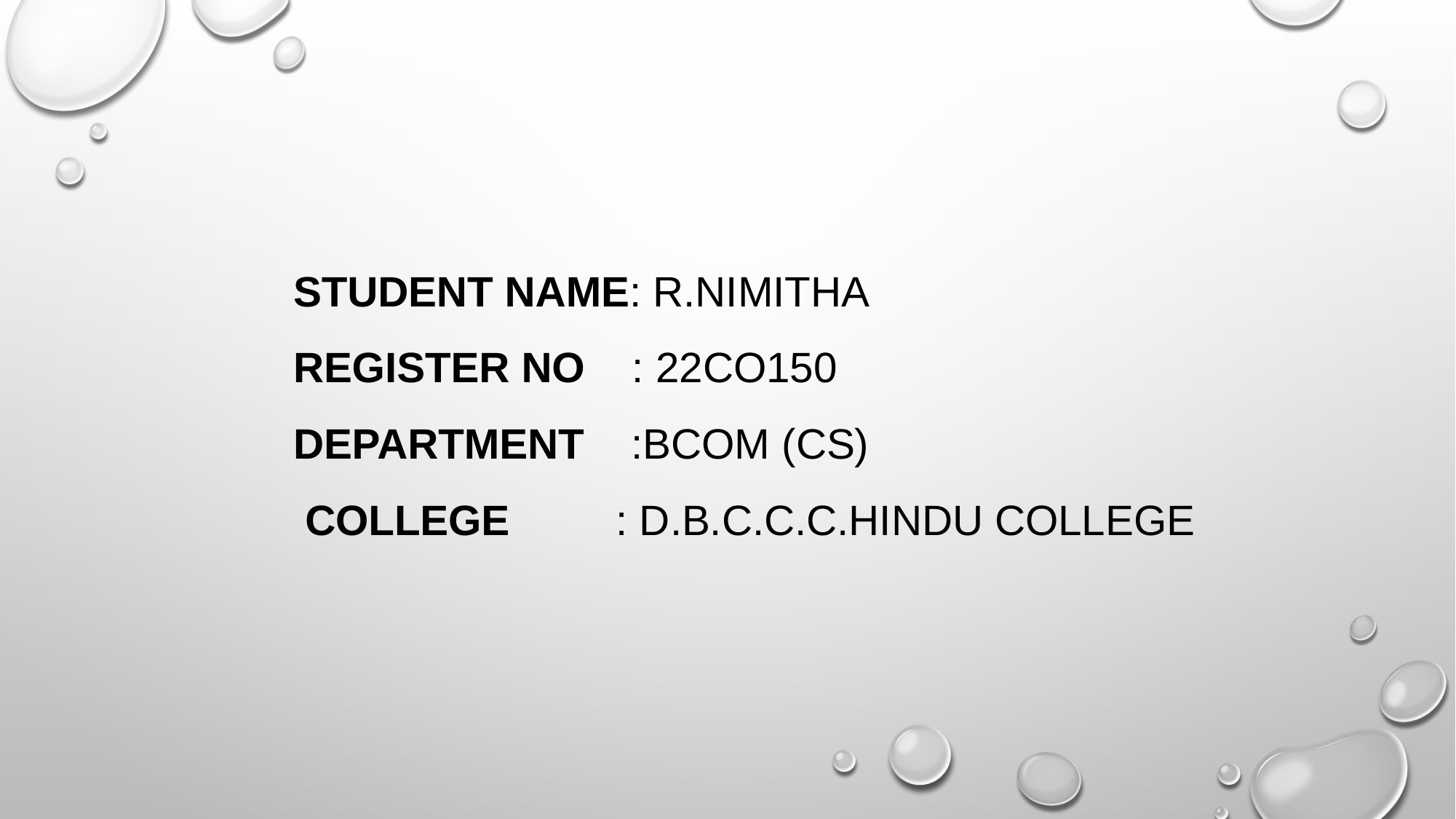

#
STUDENT Name: R.NIMITHA
REGISTER NO    : 22CO150
DEPARTMENT    :BCOM (CS)
 COLLEGE         : D.B.C.C.C.HINDU COLLEGE